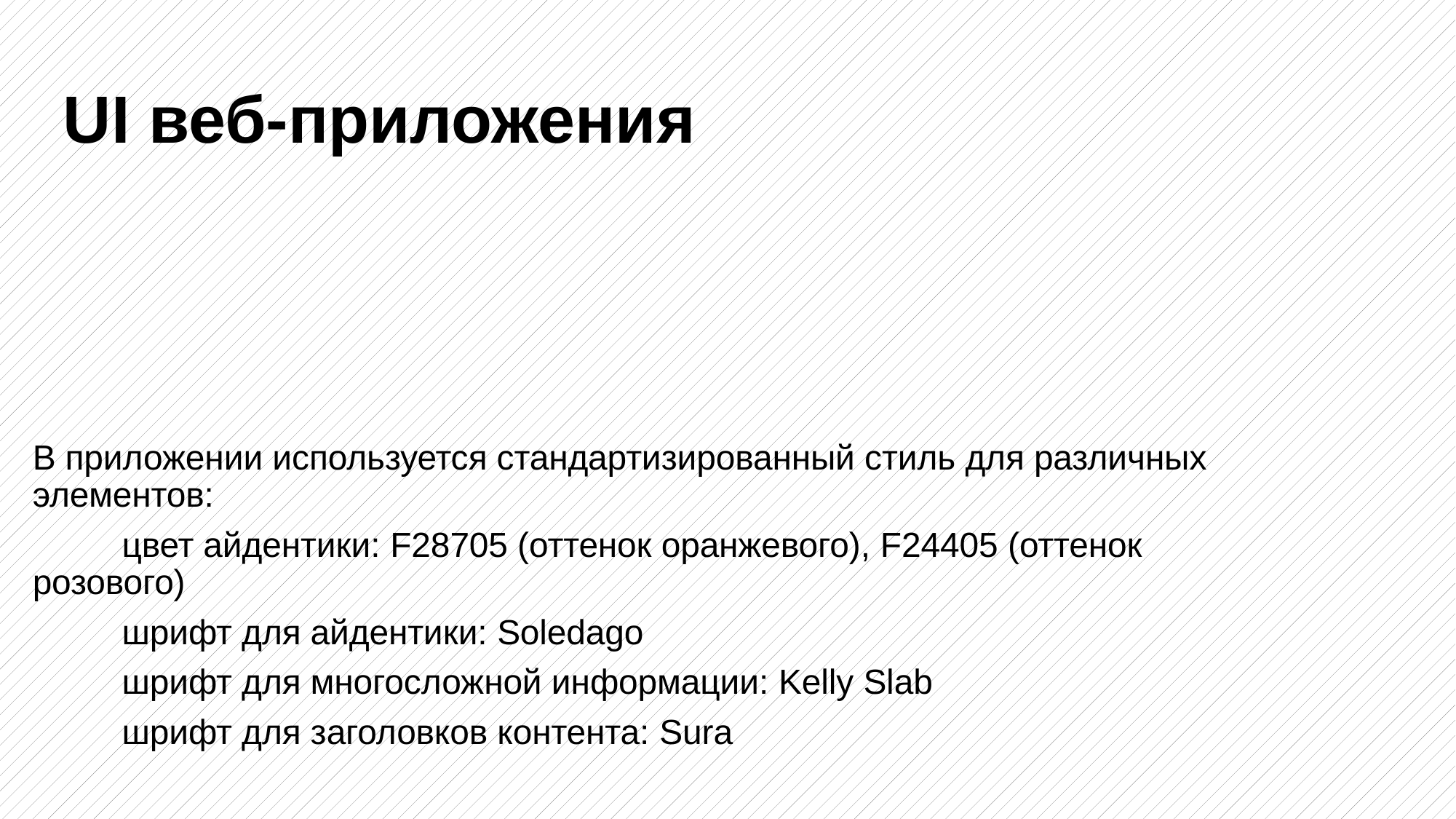

# UI веб-приложения
В приложении используется стандартизированный стиль для различных элементов:
	цвет айдентики: F28705 (оттенок оранжевого), F24405 (оттенок розового)
	шрифт для айдентики: Soledago
	шрифт для многосложной информации: Kelly Slab
	шрифт для заголовков контента: Sura